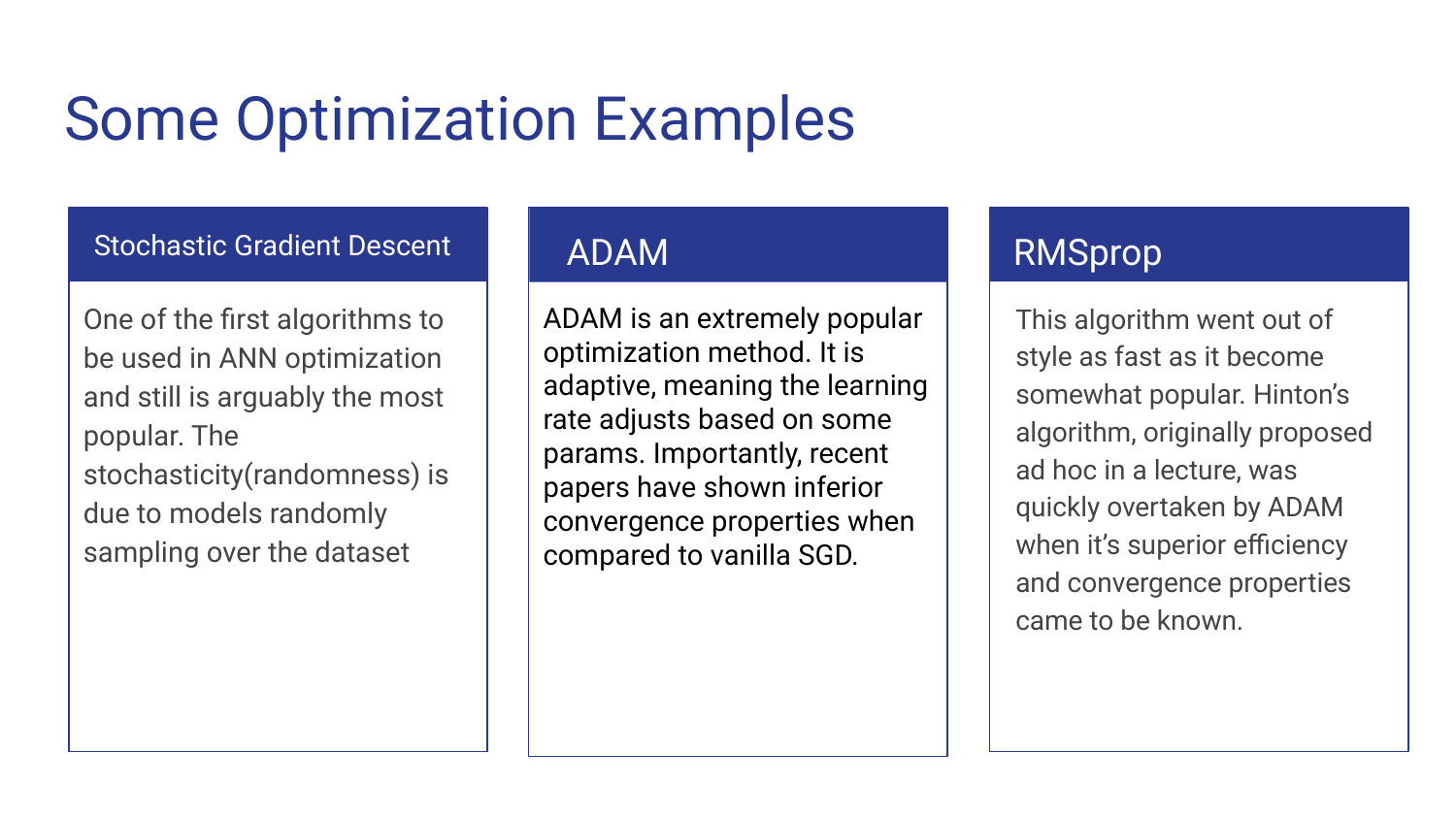

# Some Optimization Examples

Stochastic Gradient Descent
ADAM

RMSprop

ADAM is an extremely popular optimization method. It is adaptive, meaning the learning rate adjusts based on some params. Importantly, recent papers have shown inferior convergence properties when compared to vanilla SGD.

One of the first algorithms to be used in ANN optimization and still is arguably the most popular. The stochasticity(randomness) is due to models randomly sampling over the dataset
This algorithm went out of style as fast as it become somewhat popular. Hinton’s algorithm, originally proposed ad hoc in a lecture, was quickly overtaken by ADAM when it’s superior efficiency and convergence properties came to be known.